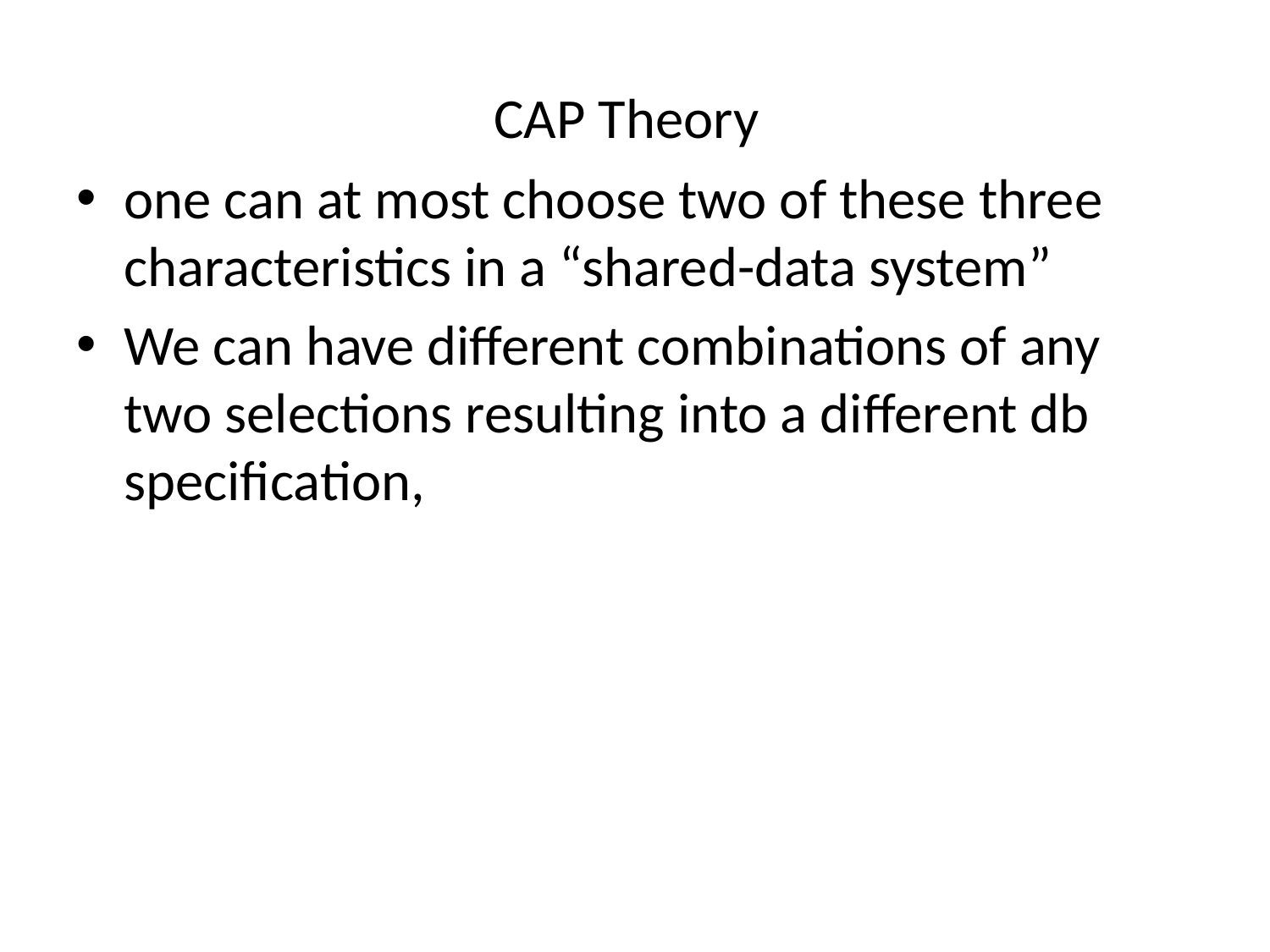

# CAP Theory
one can at most choose two of these three characteristics in a “shared-data system”
We can have different combinations of any two selections resulting into a different db specification,